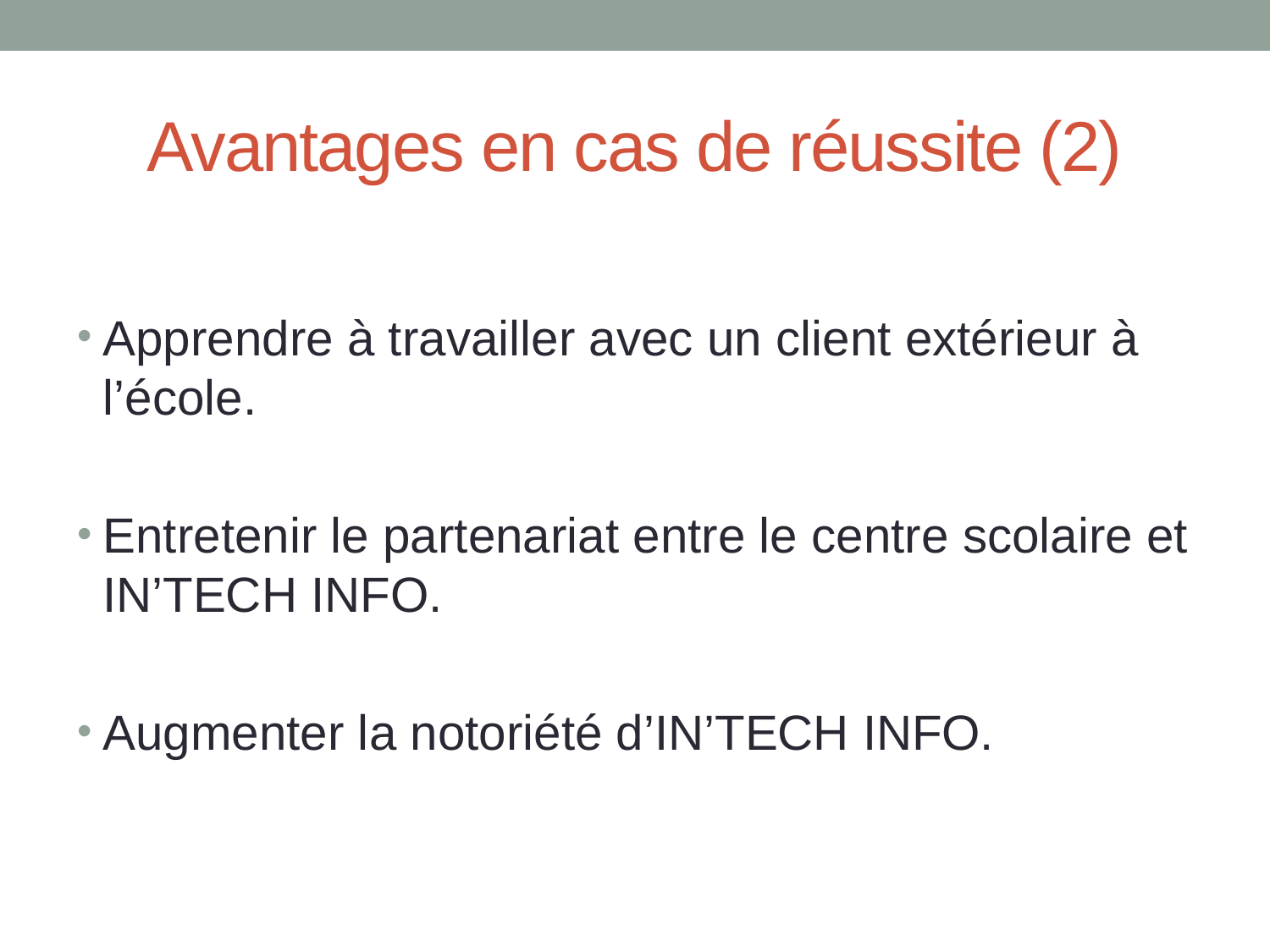

# Avantages en cas de réussite (2)
Apprendre à travailler avec un client extérieur à l’école.

Entretenir le partenariat entre le centre scolaire et IN’TECH INFO.

Augmenter la notoriété d’IN’TECH INFO.